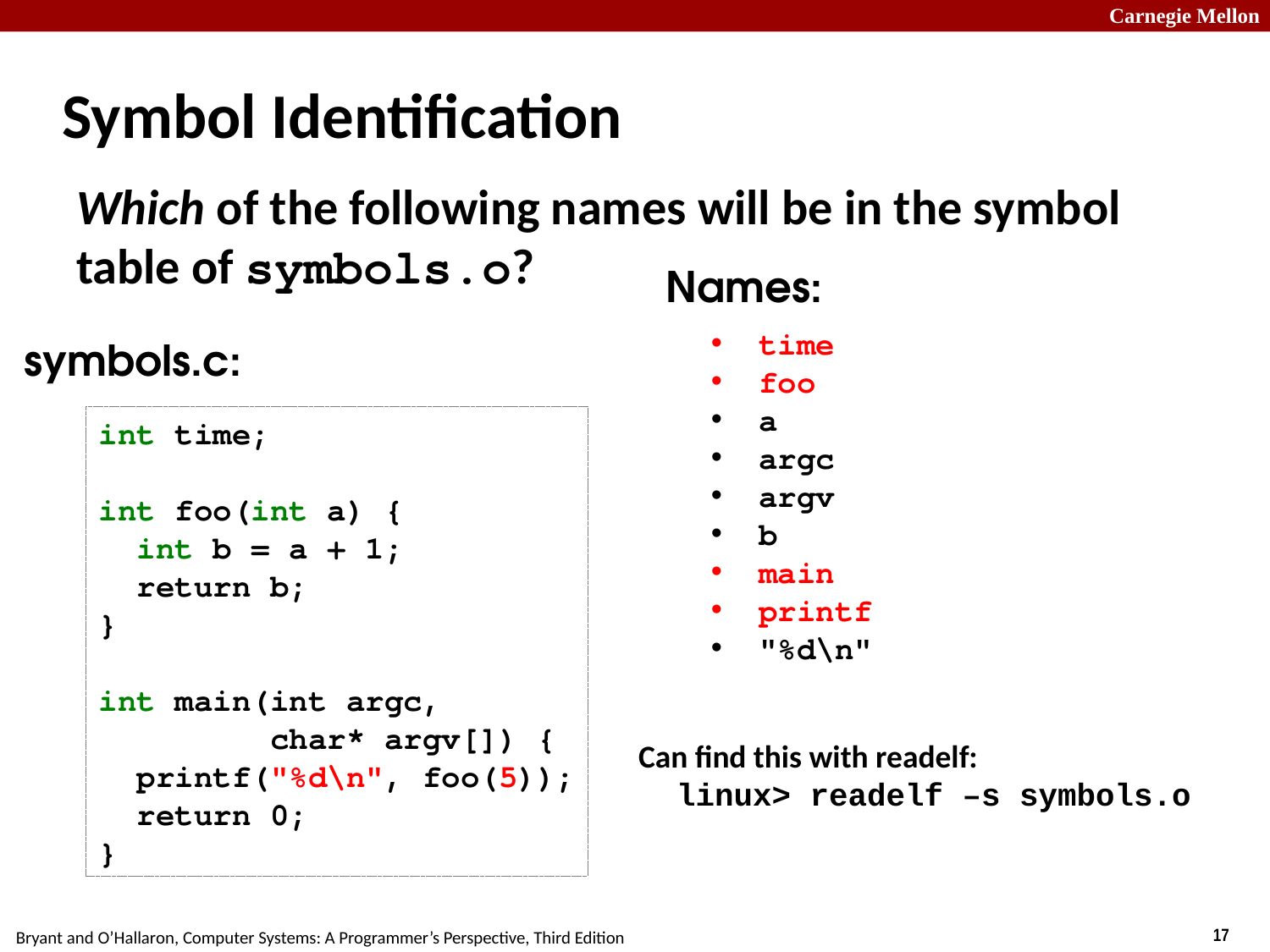

# Symbol Identification
Which of the following names will be in the symbol table of symbols.o?
Names:
time
foo
a
argc
argv
b
main
printf
Others?
time
foo
a
argc
argv
b
main
printf
"%d\n"
symbols.c:
int time;

int foo(int a) {
  int b = a + 1;
  return b;
}

int main(int argc,
         char* argv[]) {
  printf("%d\n", foo(5));
  return 0;
}
Can find this with readelf:
  linux> readelf –s symbols.o